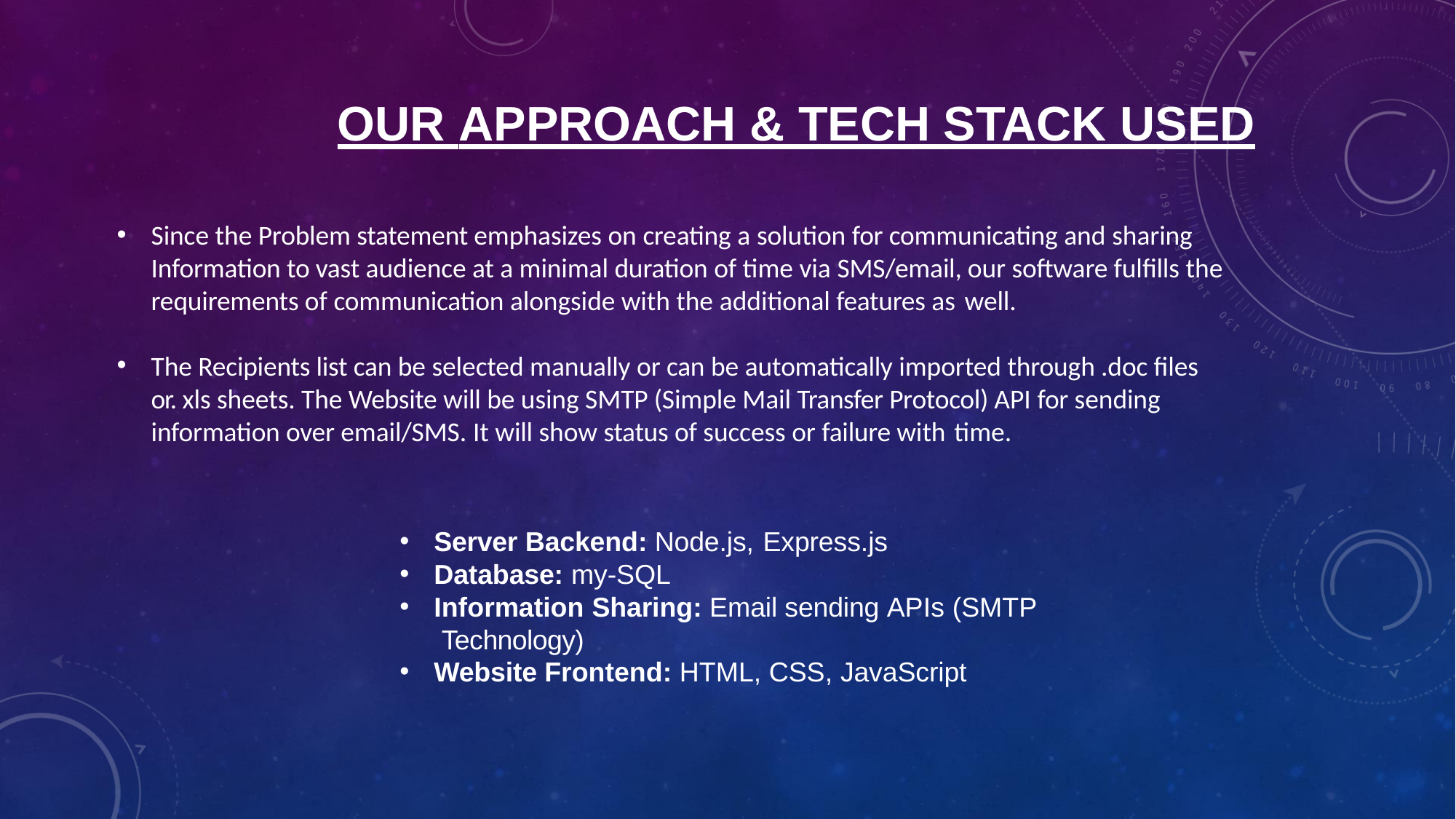

# OUR APPROACH & TECH STACK USED
Since the Problem statement emphasizes on creating a solution for communicating and sharing  Information to vast audience at a minimal duration of time via SMS/email, our software fulfills the  requirements of communication alongside with the additional features as well.

The Recipients list can be selected manually or can be automatically imported through .doc files  or. xls sheets. The Website will be using SMTP (Simple Mail Transfer Protocol) API for sending  information over email/SMS. It will show status of success or failure with time.

Server Backend: Node.js, Express.js
Database: my-SQL
Information Sharing: Email sending APIs (SMTP  Technology)
Website Frontend: HTML, CSS, JavaScript